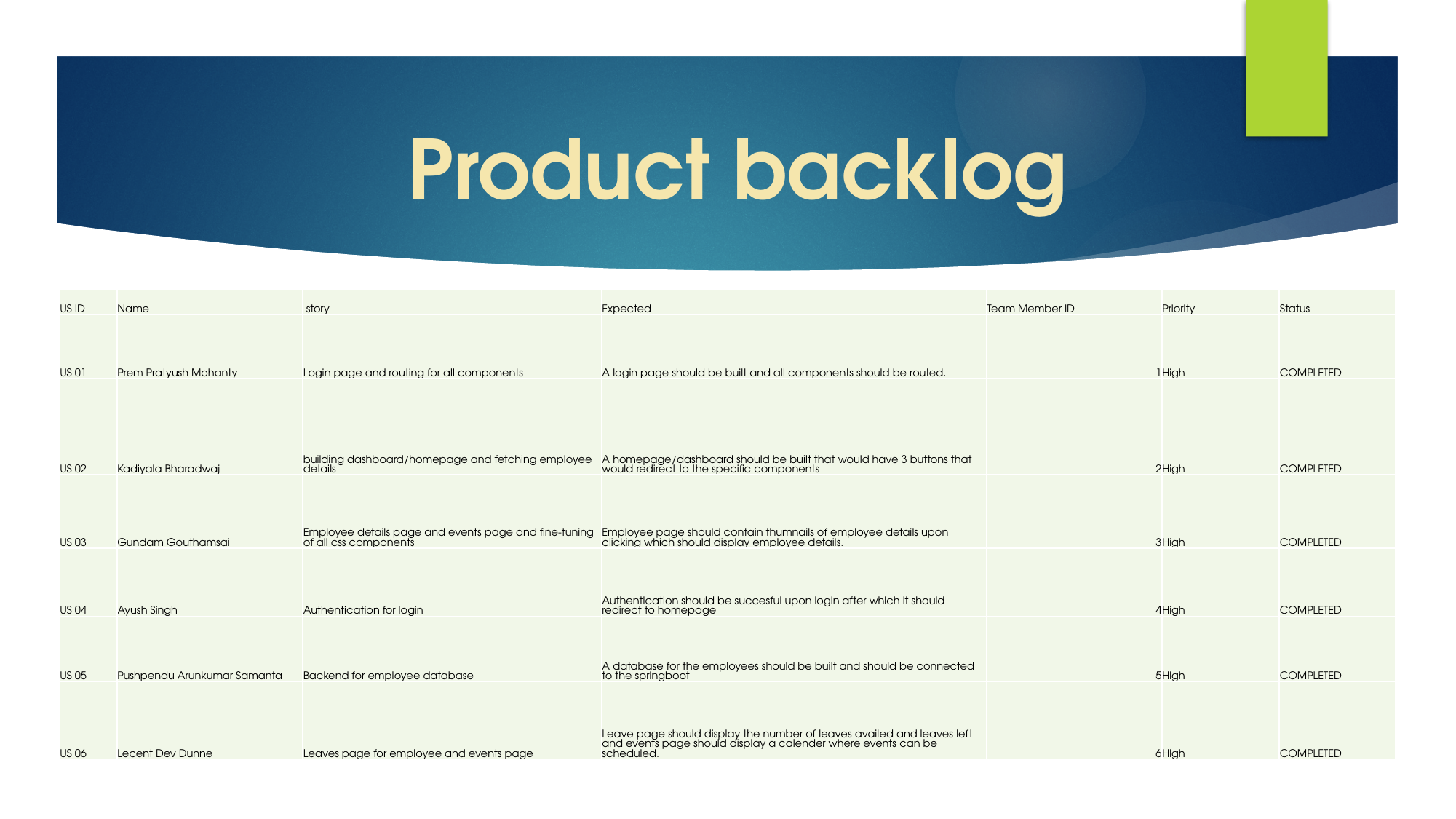

Product backlog
| US ID | Name | story | Expected | Team Member ID | Priority | Status |
| --- | --- | --- | --- | --- | --- | --- |
| US 01 | Prem Pratyush Mohanty | Login page and routing for all components | A login page should be built and all components should be routed. | 1 | High | COMPLETED |
| US 02 | Kadiyala Bharadwaj | building dashboard/homepage and fetching employee details | A homepage/dashboard should be built that would have 3 buttons that would redirect to the specific components | 2 | High | COMPLETED |
| US 03 | Gundam Gouthamsai | Employee details page and events page and fine-tuning of all css components | Employee page should contain thumnails of employee details upon clicking which should display employee details. | 3 | High | COMPLETED |
| US 04 | Ayush Singh | Authentication for login | Authentication should be succesful upon login after which it should redirect to homepage | 4 | High | COMPLETED |
| US 05 | Pushpendu Arunkumar Samanta | Backend for employee database | A database for the employees should be built and should be connected to the springboot | 5 | High | COMPLETED |
| US 06 | Lecent Dev Dunne | Leaves page for employee and events page | Leave page should display the number of leaves availed and leaves left and events page should display a calender where events can be scheduled. | 6 | High | COMPLETED |